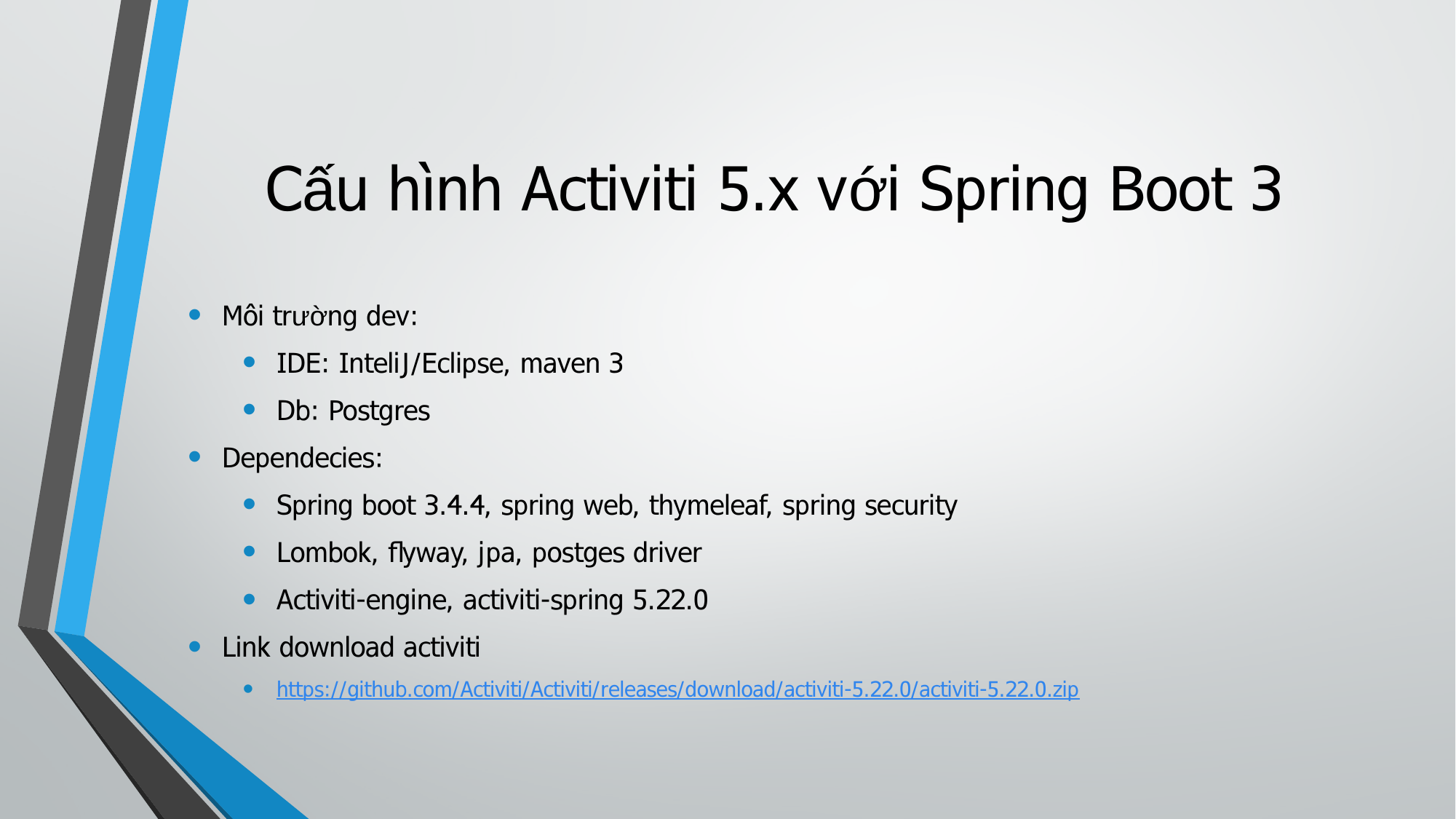

# Cấu hình Activiti 5.x với Spring Boot 3
Môi trường dev:
IDE: InteliJ/Eclipse, maven 3
Db: Postgres
Dependecies:
Spring boot 3.4.4, spring web, thymeleaf, spring security
Lombok, flyway, jpa, postges driver
Activiti-engine, activiti-spring 5.22.0
Link download activiti
https://github.com/Activiti/Activiti/releases/download/activiti-5.22.0/activiti-5.22.0.zip